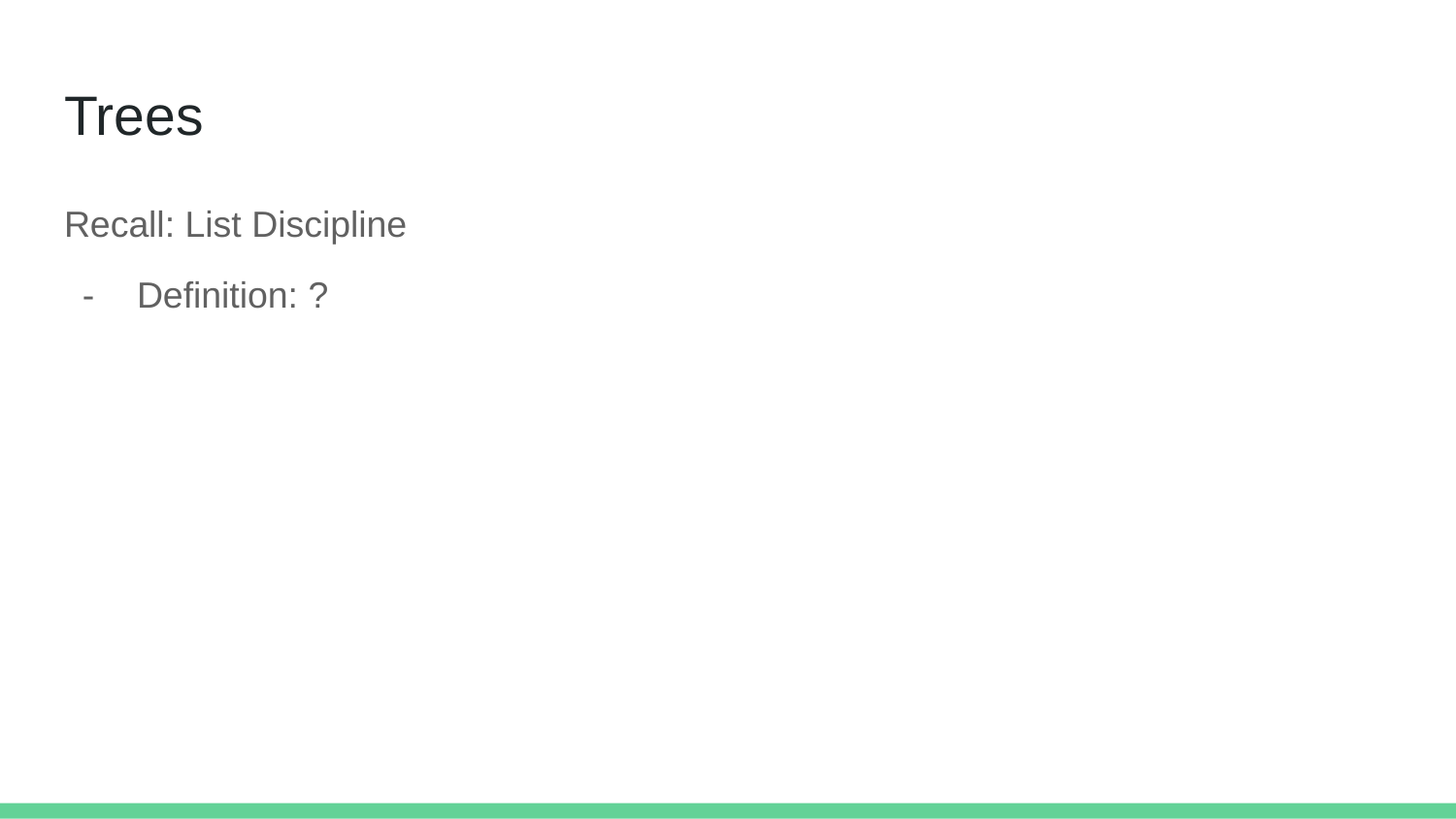

# Trees
Recall: List Discipline
Definition: ?